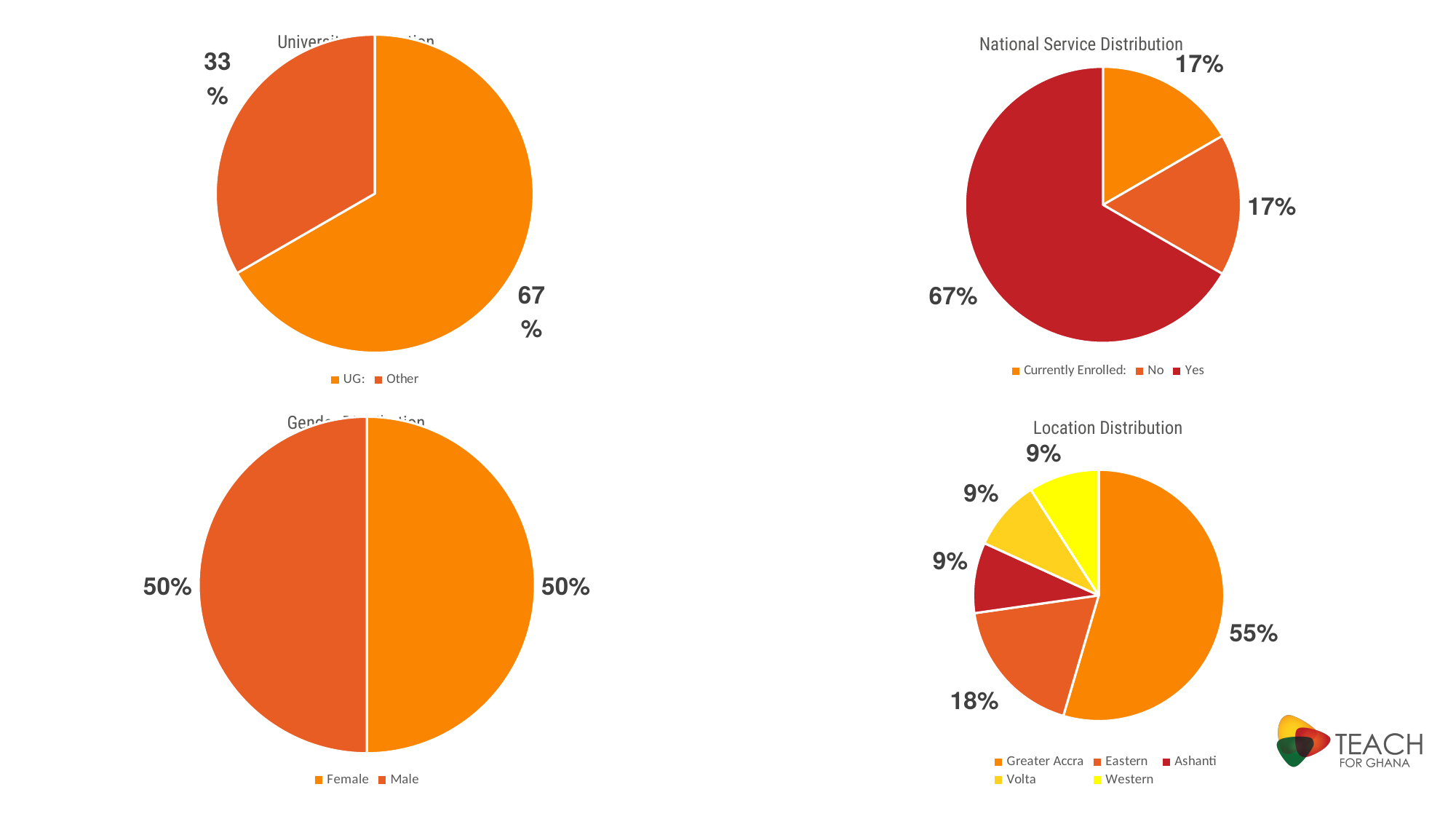

University Distribution

### Chart

| Category |  |
|---|---|
| UG: | 8.0 |
| Other | 4.0 |
National Service Distribution

### Chart

| Category |  |
|---|---|
| Currently Enrolled: | 2.0 |
| No | 2.0 |
| Yes | 8.0 |
Location Distribution

### Chart

| Category |  |
|---|---|
| Greater Accra | 6.0 |
| Eastern  | 2.0 |
| Ashanti | 1.0 |
| Volta | 1.0 |
| Western | 1.0 |
Gender Distribution

### Chart

| Category |  |
|---|---|
| Female | 6.0 |
| Male | 6.0 |